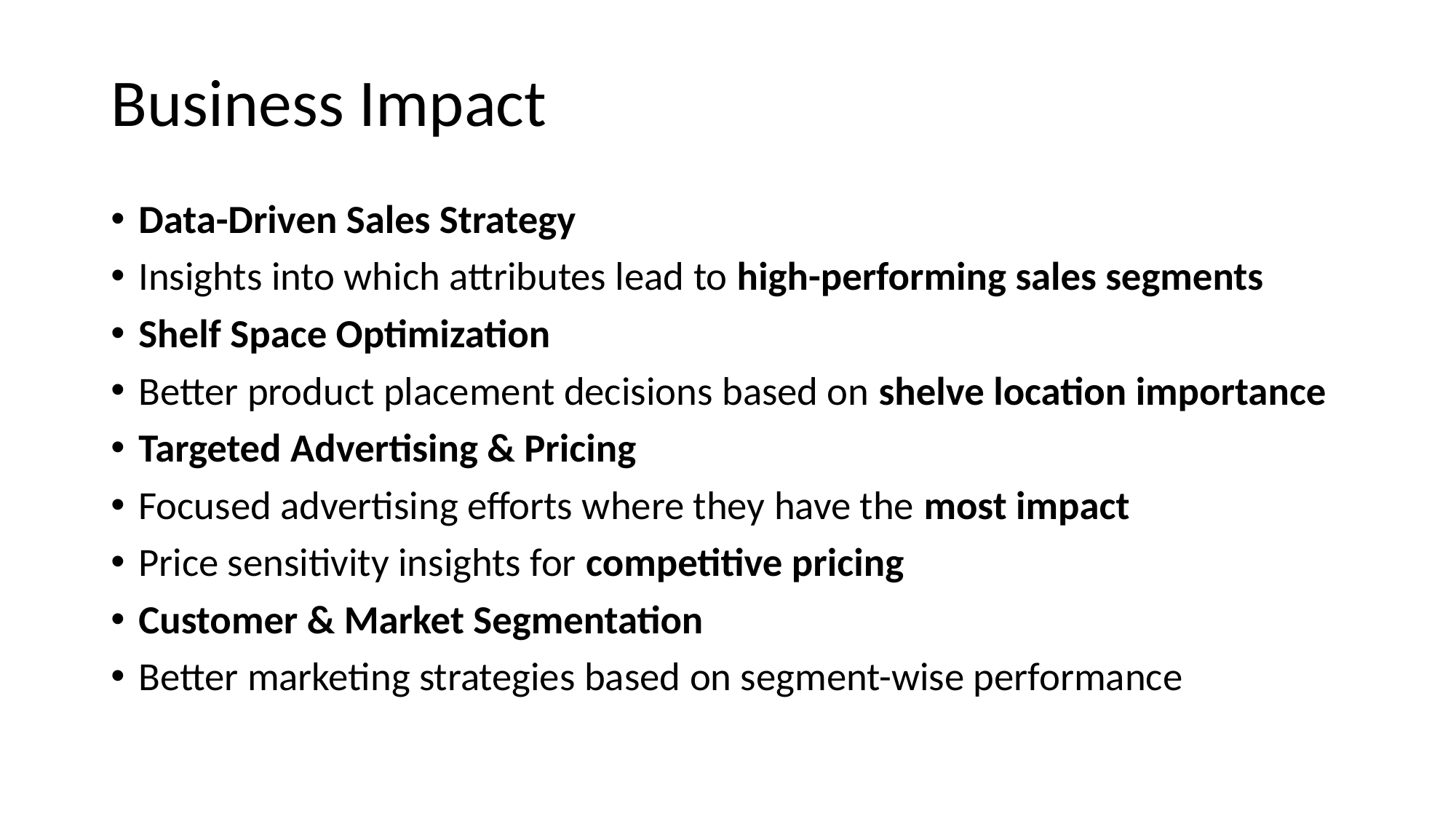

# Business Impact
Data-Driven Sales Strategy
Insights into which attributes lead to high-performing sales segments
Shelf Space Optimization
Better product placement decisions based on shelve location importance
Targeted Advertising & Pricing
Focused advertising efforts where they have the most impact
Price sensitivity insights for competitive pricing
Customer & Market Segmentation
Better marketing strategies based on segment-wise performance